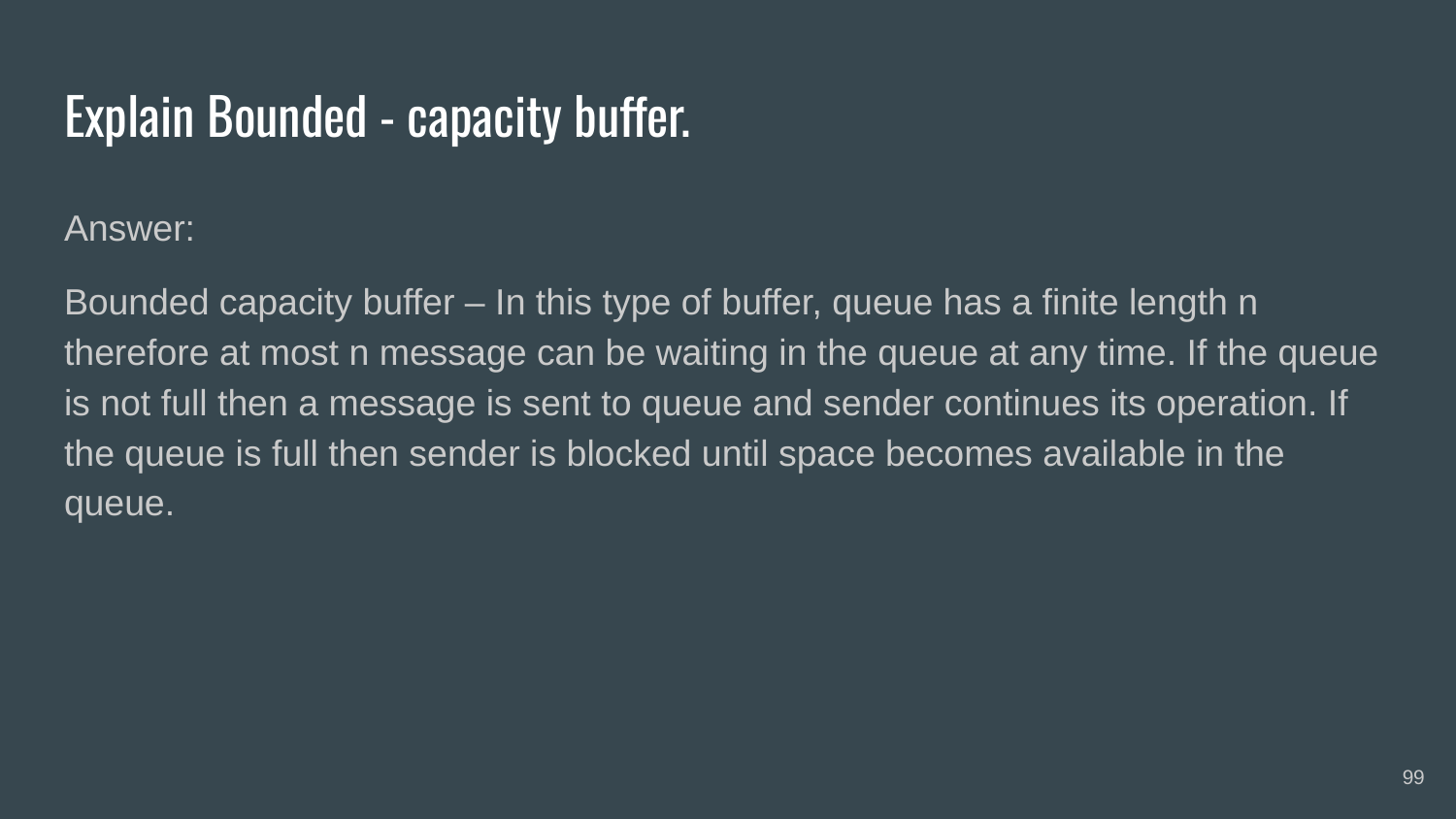

# Explain Bounded - capacity buffer.
Answer:
Bounded capacity buffer – In this type of buffer, queue has a finite length n therefore at most n message can be waiting in the queue at any time. If the queue is not full then a message is sent to queue and sender continues its operation. If the queue is full then sender is blocked until space becomes available in the queue.
99